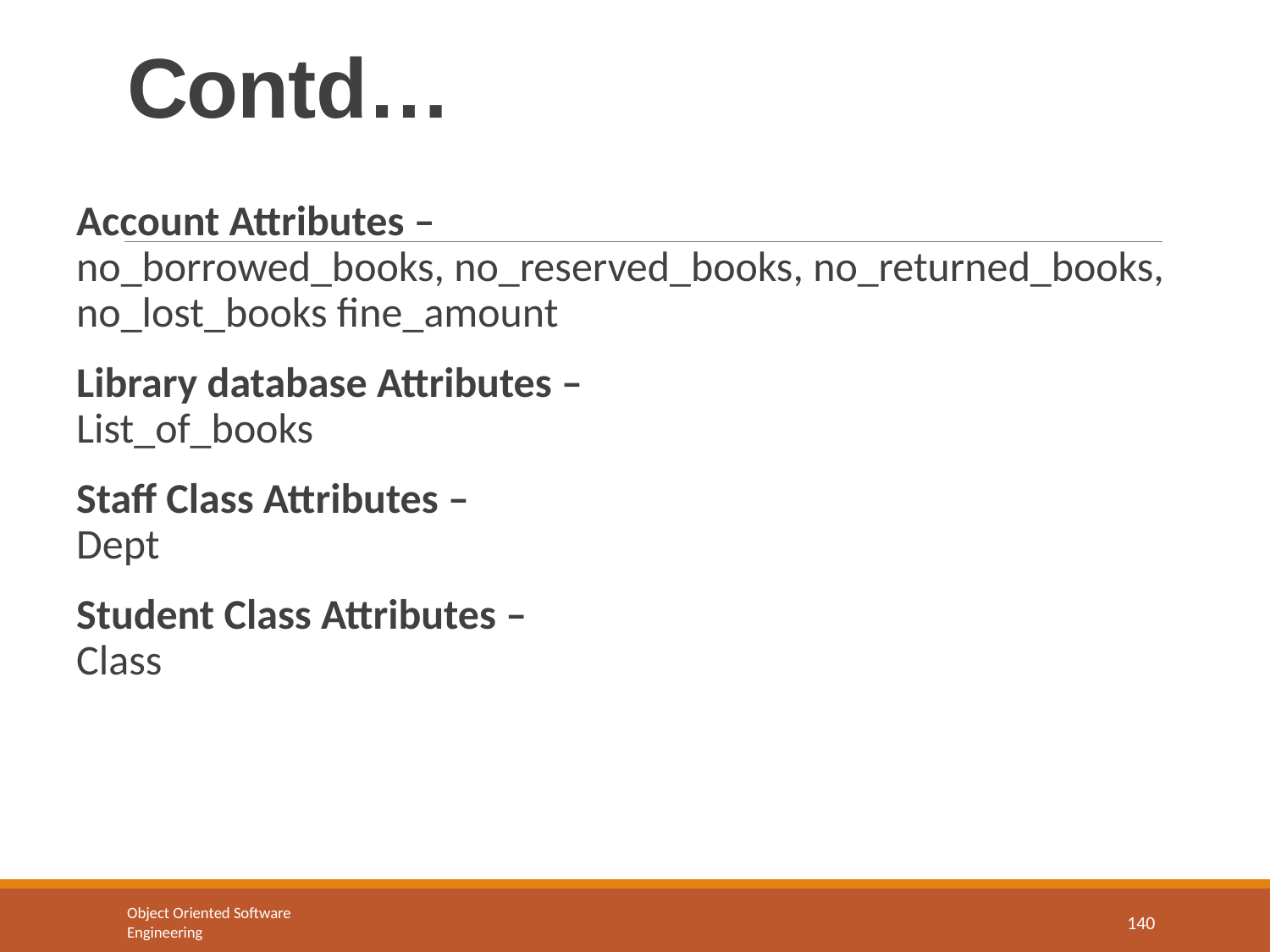

# Contd…
Account Attributes –
no_borrowed_books, no_reserved_books, no_returned_books, no_lost_books fine_amount
Library database Attributes –
List_of_books
Staff Class Attributes –
Dept
Student Class Attributes –
Class

Object Oriented Software Engineering
140